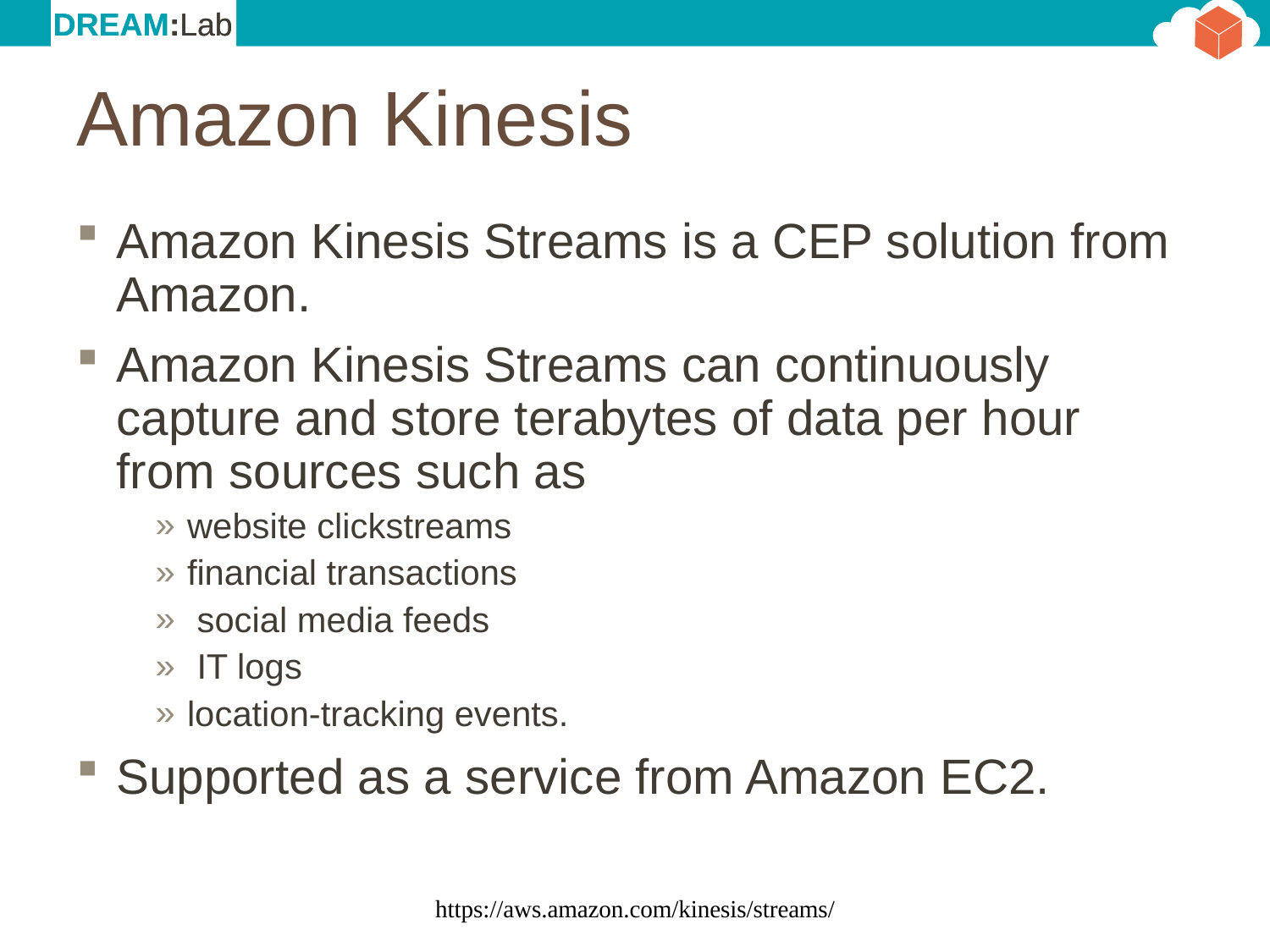

# Amazon Kinesis
Amazon Kinesis Streams is a CEP solution from Amazon.
Amazon Kinesis Streams can continuously capture and store terabytes of data per hour from sources such as
website clickstreams
financial transactions
 social media feeds
 IT logs
location-tracking events.
Supported as a service from Amazon EC2.
https://aws.amazon.com/kinesis/streams/